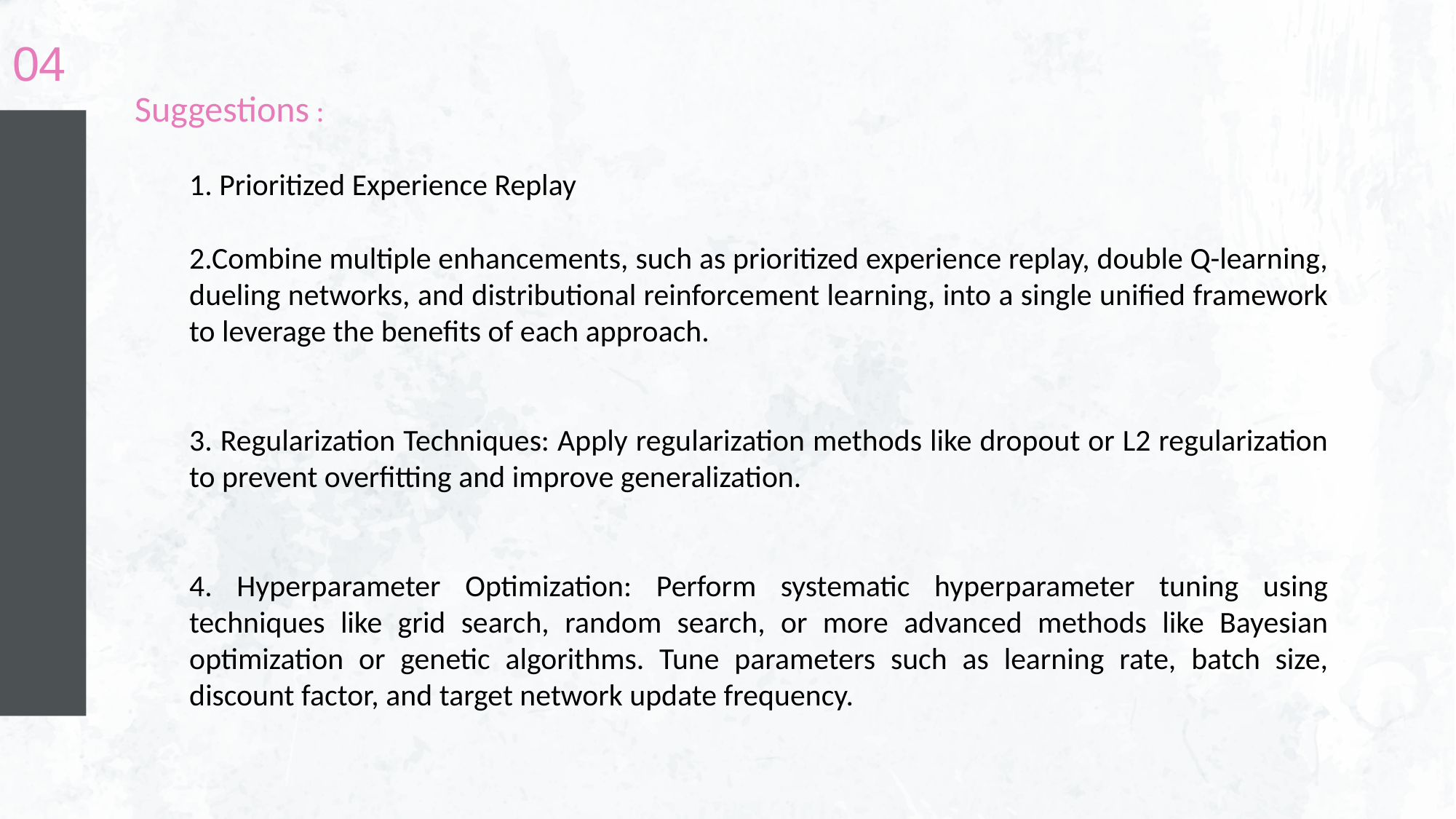

04
Suggestions :

1. Prioritized Experience Replay

2.Combine multiple enhancements, such as prioritized experience replay, double Q-learning, dueling networks, and distributional reinforcement learning, into a single unified framework to leverage the benefits of each approach.

3. Regularization Techniques: Apply regularization methods like dropout or L2 regularization to prevent overfitting and improve generalization.

4. Hyperparameter Optimization: Perform systematic hyperparameter tuning using techniques like grid search, random search, or more advanced methods like Bayesian optimization or genetic algorithms. Tune parameters such as learning rate, batch size, discount factor, and target network update frequency.